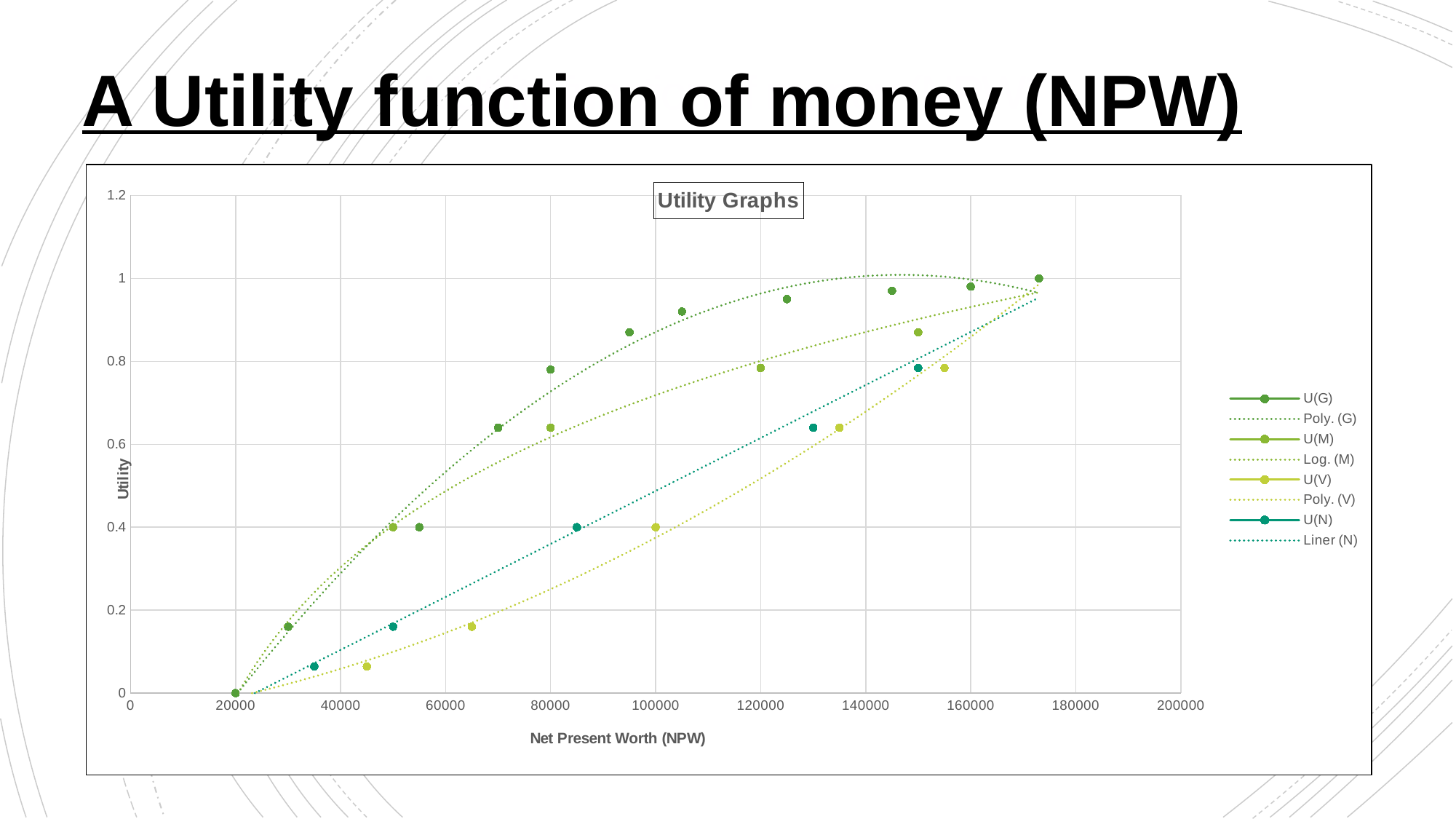

# A Utility function of money (NPW)
A Utility function of money (NPW)

### Chart: Utility Graphs

| Category | U(G) | U(M) | U(V) | U(N) |
|---|---|---|---|---|